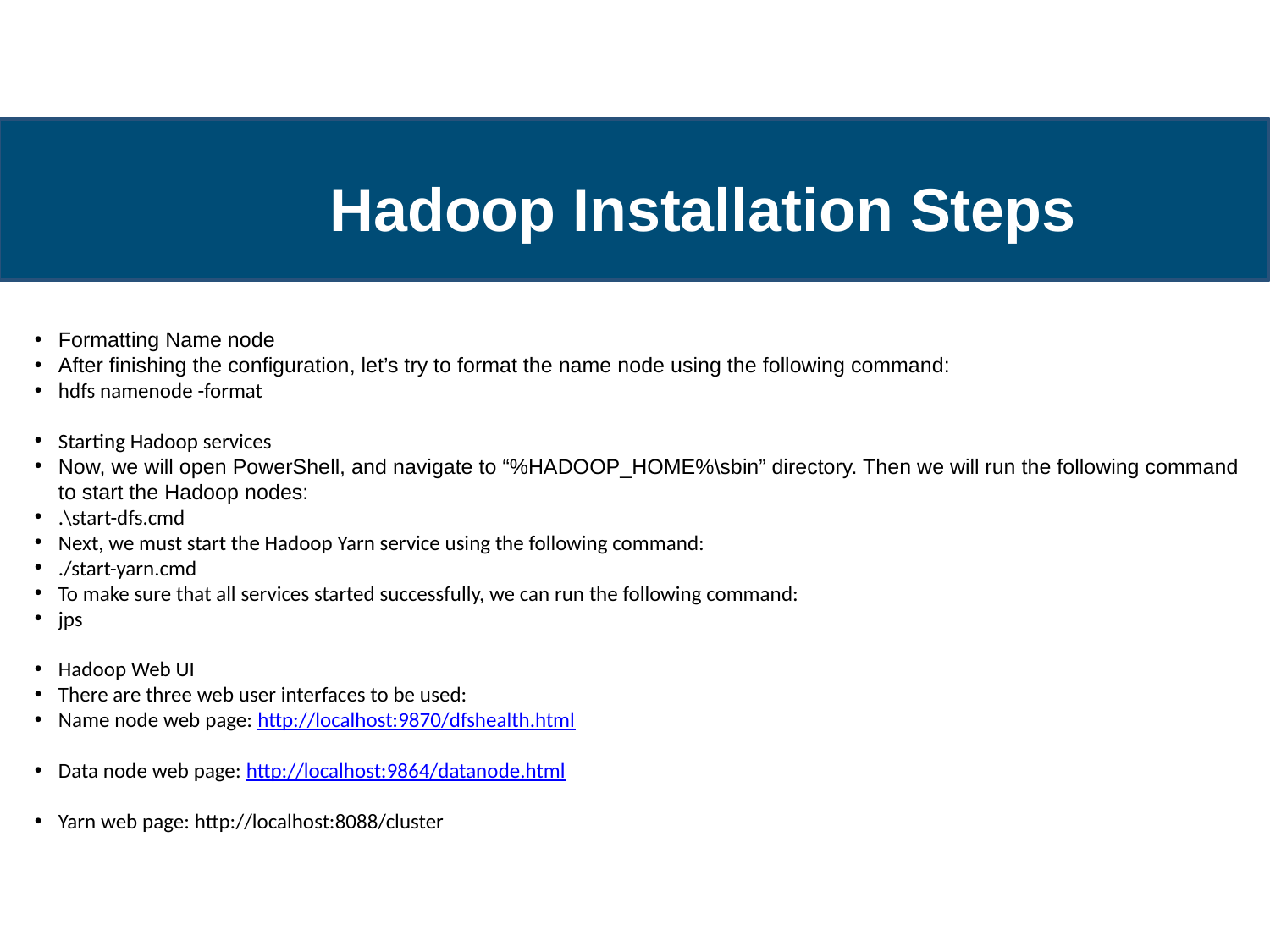

Hadoop Installation Steps

Formatting Name node
After finishing the configuration, let’s try to format the name node using the following command:
hdfs namenode -format

Starting Hadoop services
Now, we will open PowerShell, and navigate to “%HADOOP_HOME%\sbin” directory. Then we will run the following command to start the Hadoop nodes:
.\start-dfs.cmd
Next, we must start the Hadoop Yarn service using the following command:
./start-yarn.cmd
To make sure that all services started successfully, we can run the following command:
jps

Hadoop Web UI
There are three web user interfaces to be used:
Name node web page: http://localhost:9870/dfshealth.html

Data node web page: http://localhost:9864/datanode.html

Yarn web page: http://localhost:8088/cluster